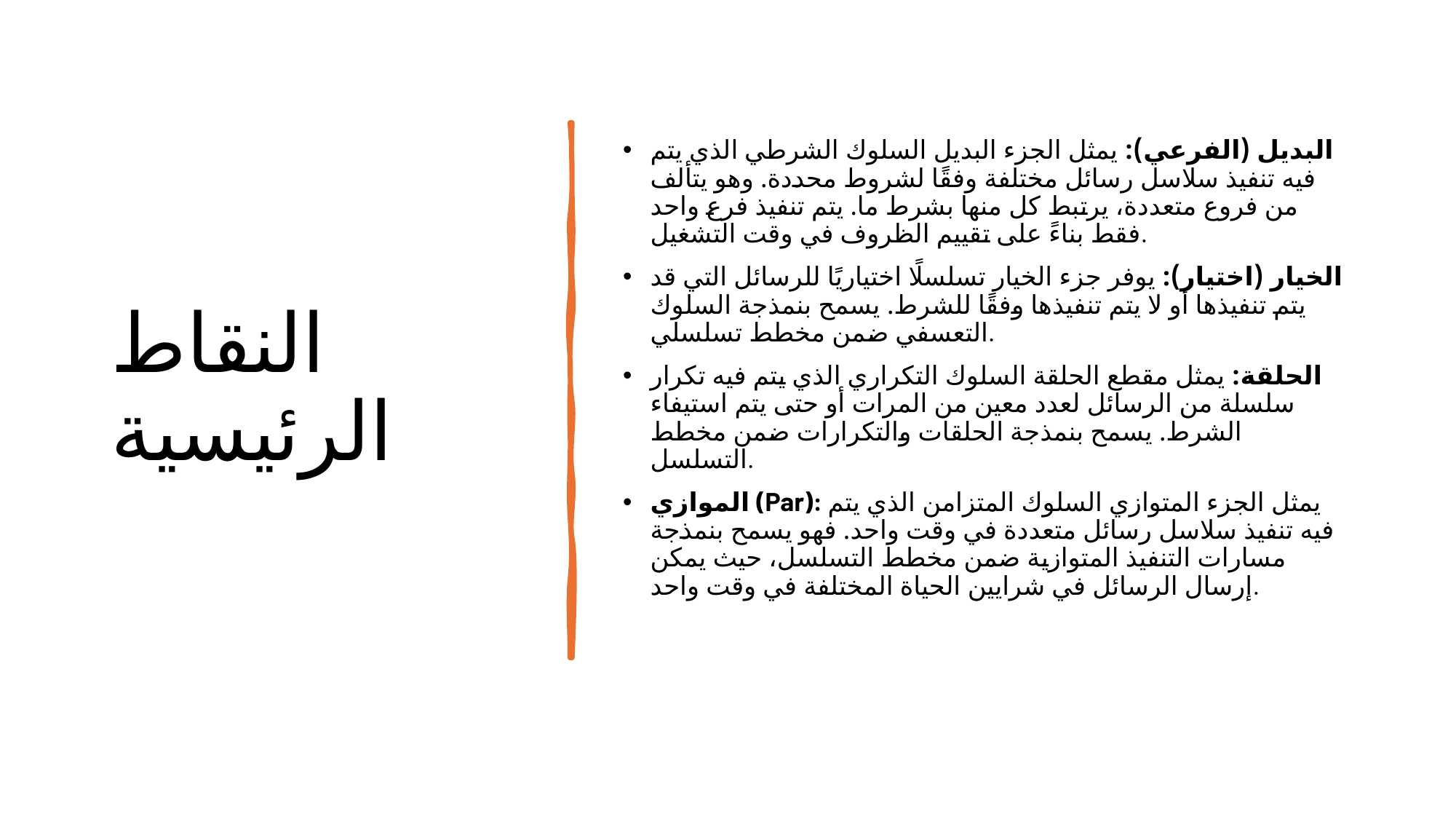

# النقاط الرئيسية
البديل (الفرعي): يمثل الجزء البديل السلوك الشرطي الذي يتم فيه تنفيذ سلاسل رسائل مختلفة وفقًا لشروط محددة. وهو يتألف من فروع متعددة، يرتبط كل منها بشرط ما. يتم تنفيذ فرع واحد فقط بناءً على تقييم الظروف في وقت التشغيل.
الخيار (اختيار): يوفر جزء الخيار تسلسلًا اختياريًا للرسائل التي قد يتم تنفيذها أو لا يتم تنفيذها وفقًا للشرط. يسمح بنمذجة السلوك التعسفي ضمن مخطط تسلسلي.
الحلقة: يمثل مقطع الحلقة السلوك التكراري الذي يتم فيه تكرار سلسلة من الرسائل لعدد معين من المرات أو حتى يتم استيفاء الشرط. يسمح بنمذجة الحلقات والتكرارات ضمن مخطط التسلسل.
الموازي (Par): يمثل الجزء المتوازي السلوك المتزامن الذي يتم فيه تنفيذ سلاسل رسائل متعددة في وقت واحد. فهو يسمح بنمذجة مسارات التنفيذ المتوازية ضمن مخطط التسلسل، حيث يمكن إرسال الرسائل في شرايين الحياة المختلفة في وقت واحد.